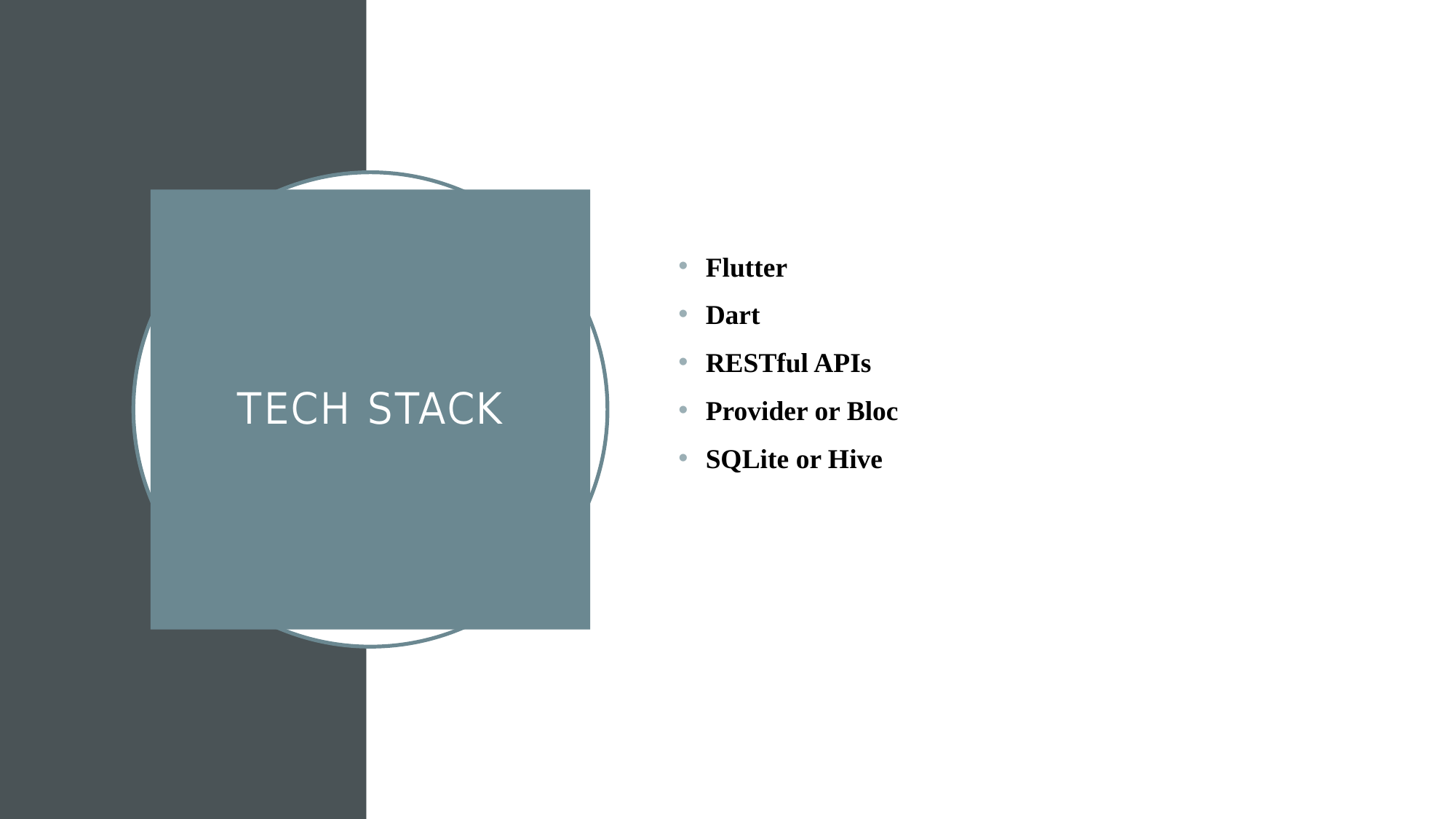

Flutter
Dart
RESTful APIs
Provider or Bloc
SQLite or Hive

# Tech stack